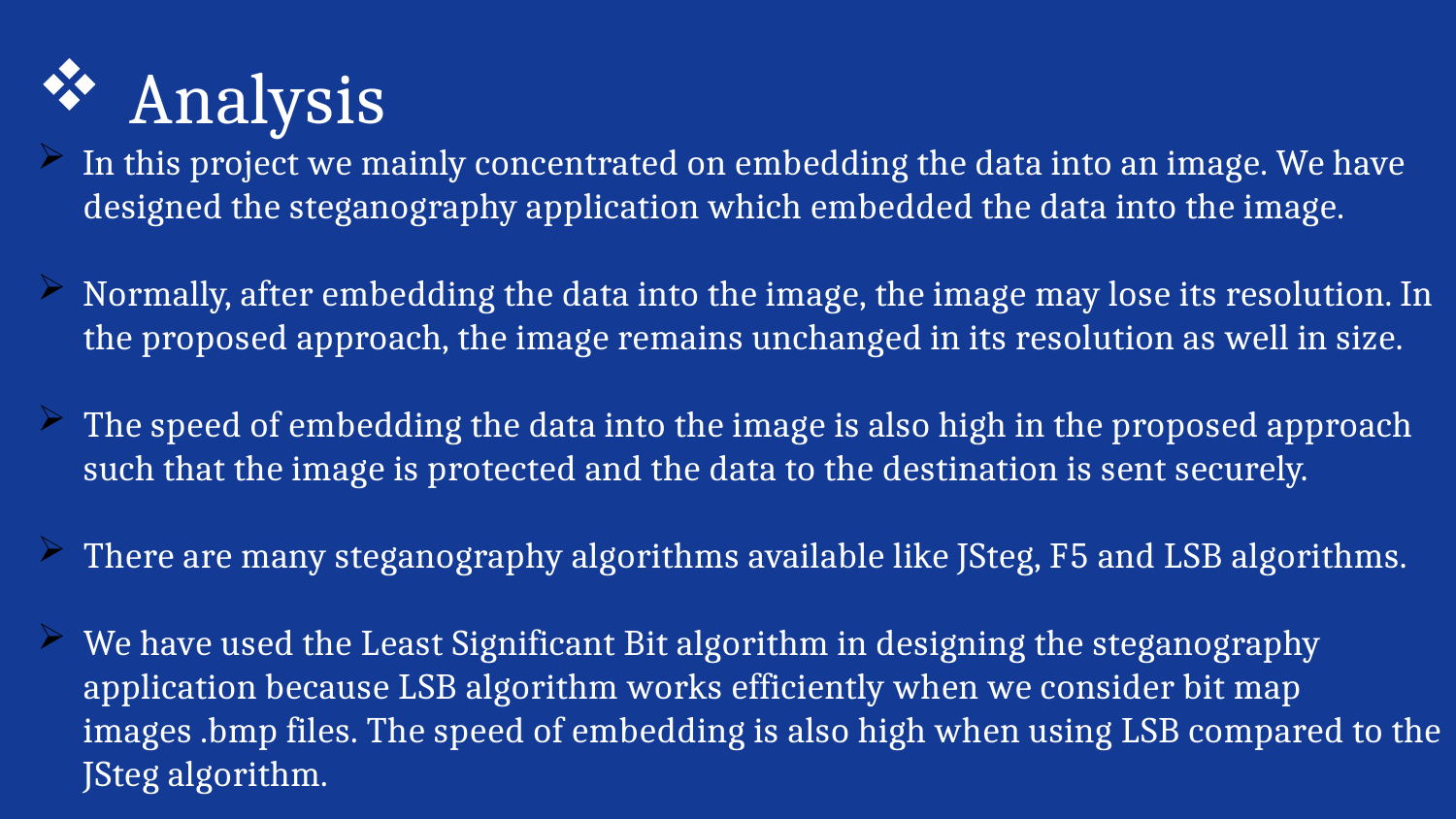

# Analysis
In this project we mainly concentrated on embedding the data into an image. We have designed the steganography application which embedded the data into the image.

Normally, after embedding the data into the image, the image may lose its resolution. In the proposed approach, the image remains unchanged in its resolution as well in size.

The speed of embedding the data into the image is also high in the proposed approach such that the image is protected and the data to the destination is sent securely.

There are many steganography algorithms available like JSteg, F5 and LSB algorithms.

We have used the Least Significant Bit algorithm in designing the steganography application because LSB algorithm works efficiently when we consider bit map images .bmp files. The speed of embedding is also high when using LSB compared to the JSteg algorithm.